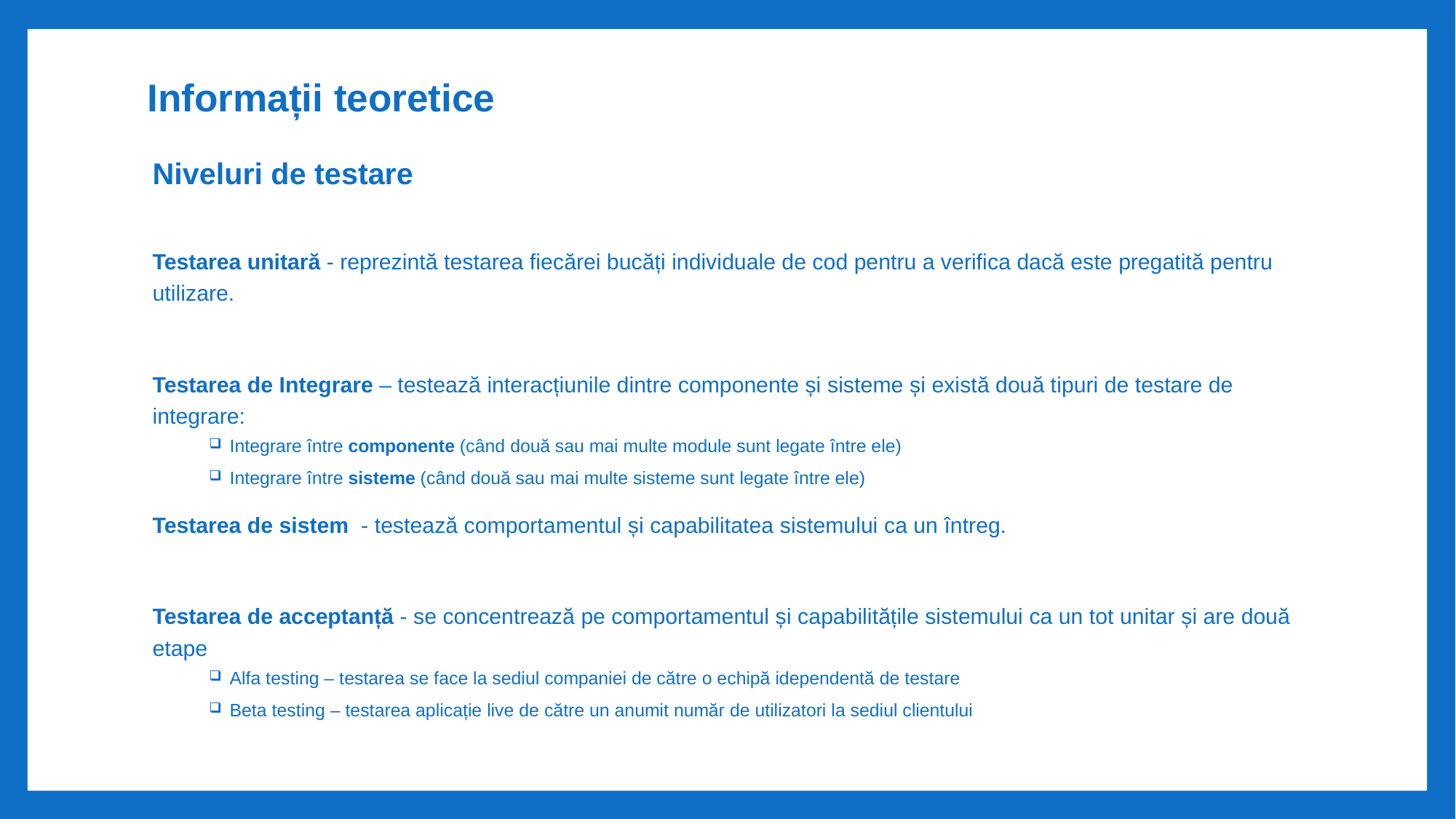

# Informații teoretice
Niveluri de testare

Testarea unitară - reprezintă testarea fiecărei bucăți individuale de cod pentru a verifica dacă este pregatită pentru utilizare.

Testarea de Integrare – testează interacțiunile dintre componente și sisteme și există două tipuri de testare de integrare:
Integrare între componente (când două sau mai multe module sunt legate între ele)
Integrare între sisteme (când două sau mai multe sisteme sunt legate între ele)
Testarea de sistem  - testează comportamentul și capabilitatea sistemului ca un întreg.

Testarea de acceptanță - se concentrează pe comportamentul și capabilitățile sistemului ca un tot unitar și are două etape
Alfa testing – testarea se face la sediul companiei de către o echipă idependentă de testare
Beta testing – testarea aplicație live de către un anumit număr de utilizatori la sediul clientului